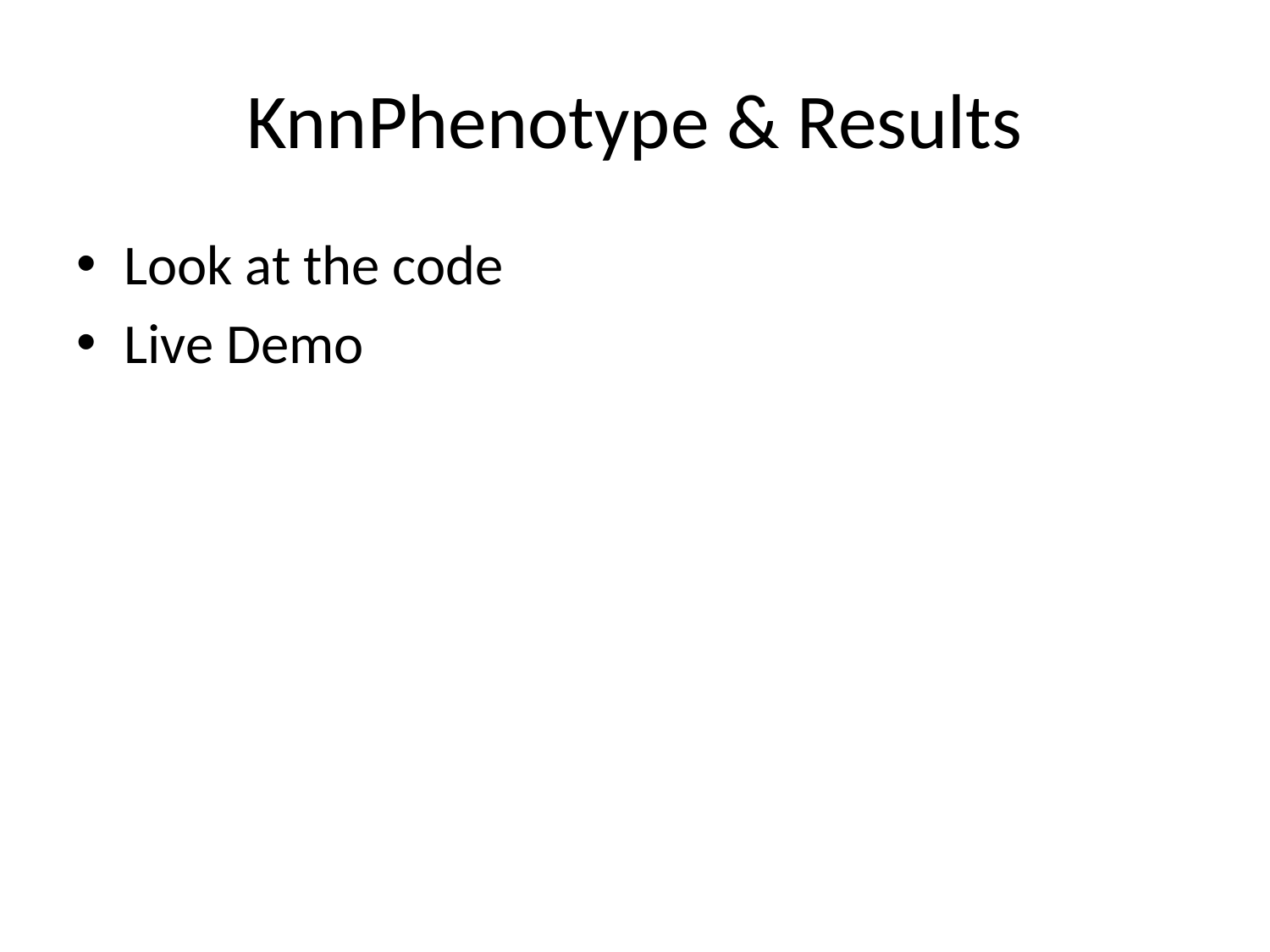

# KnnPhenotype & Results
Look at the code
Live Demo